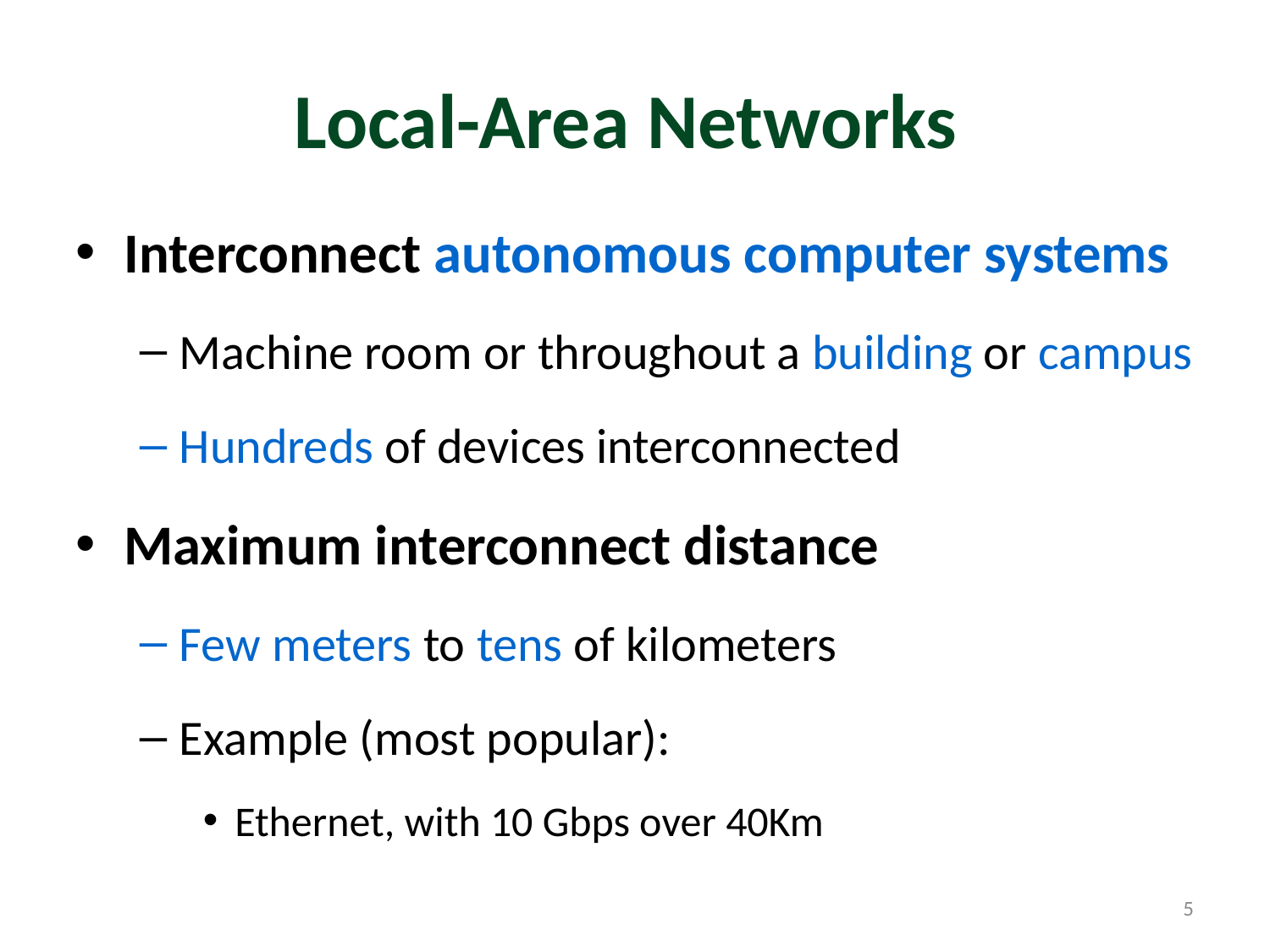

# Local-Area Networks
Interconnect autonomous computer systems
Machine room or throughout a building or campus
Hundreds of devices interconnected
Maximum interconnect distance
Few meters to tens of kilometers
Example (most popular):
Ethernet, with 10 Gbps over 40Km

5